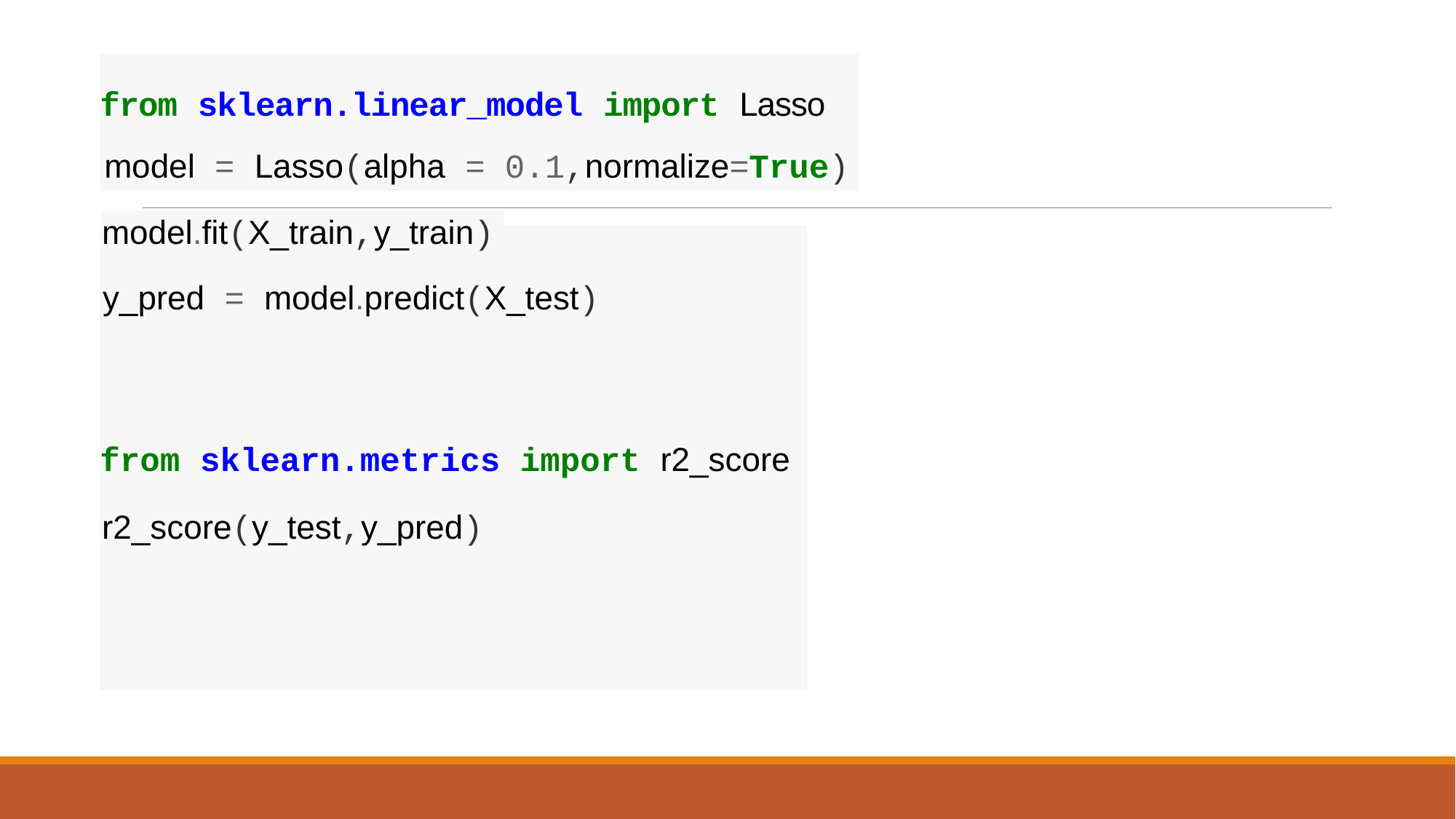

# from sklearn.linear_model import Lasso
model = Lasso(alpha = 0.1,normalize=True)
model.fit(X_train,y_train)
y_pred = model.predict(X_test)
from sklearn.metrics import r2_score
r2_score(y_test,y_pred)